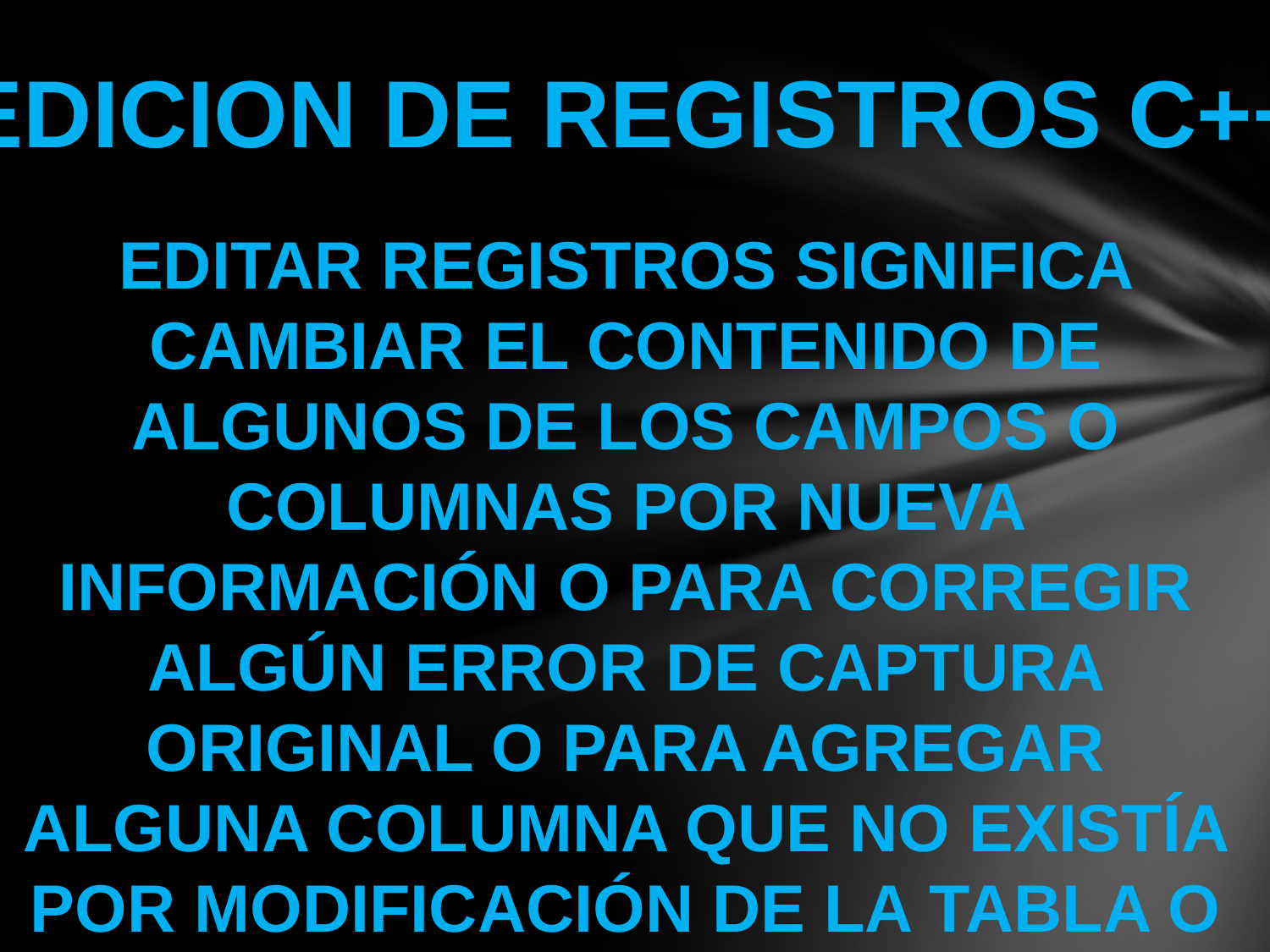

EDICION DE REGISTROS C++
Editar registros significa cambiar el contenido de algunos de los campos o columnas por nueva información o para corregir algún error de captura original o para agregar alguna columna que no existía por modificación de la tabla o la base de datos.